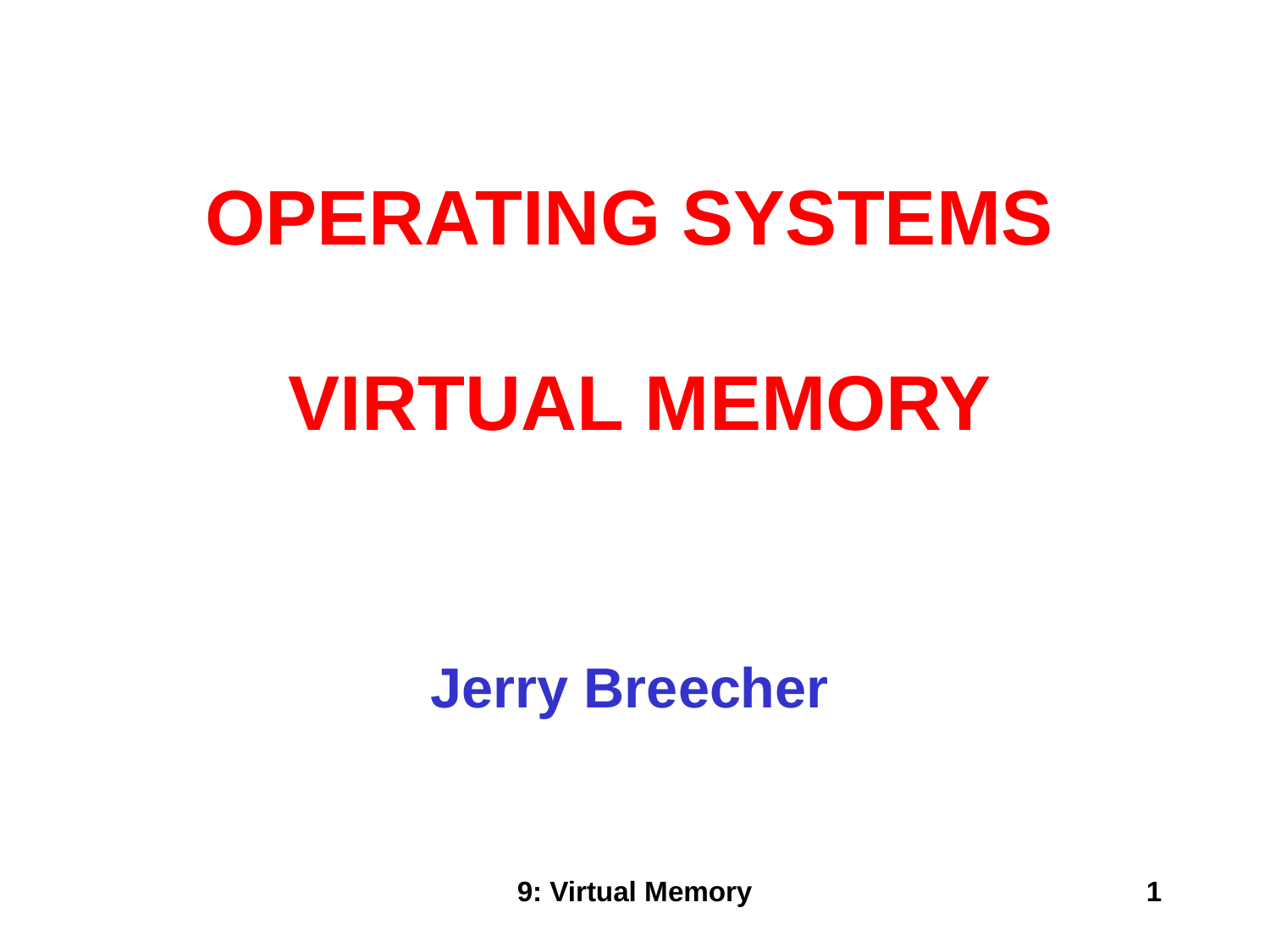

OPERATING SYSTEMS

 VIRTUAL MEMORY
Jerry Breecher
9: Virtual Memory
1